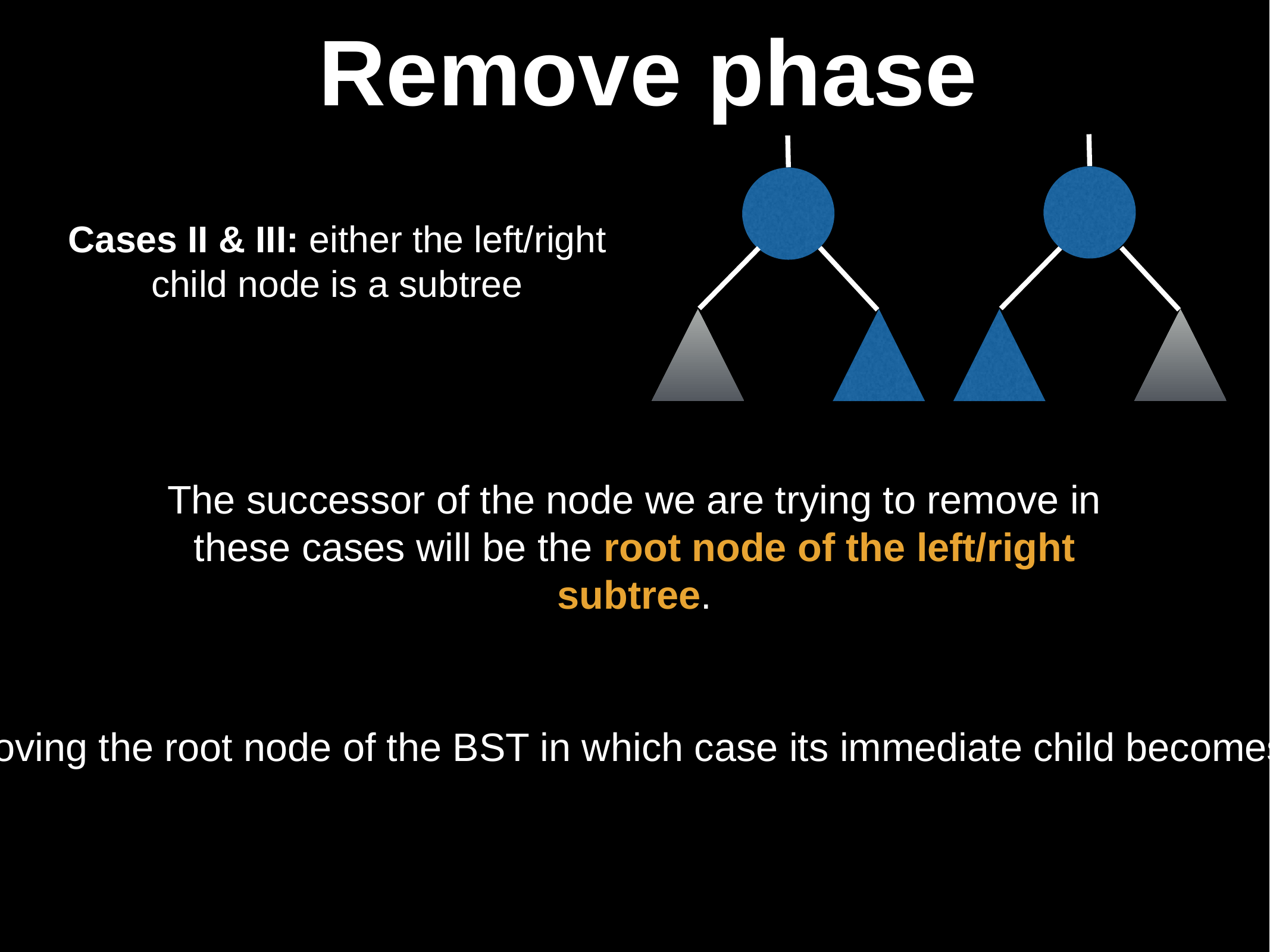

# Remove phase

Cases II & III: either the left/right child node is a subtree

The successor of the node we are trying to remove in these cases will be the root node of the left/right subtree.
It may be the case that you are removing the root node of the BST in which case its immediate child becomes the new root as you would expect.